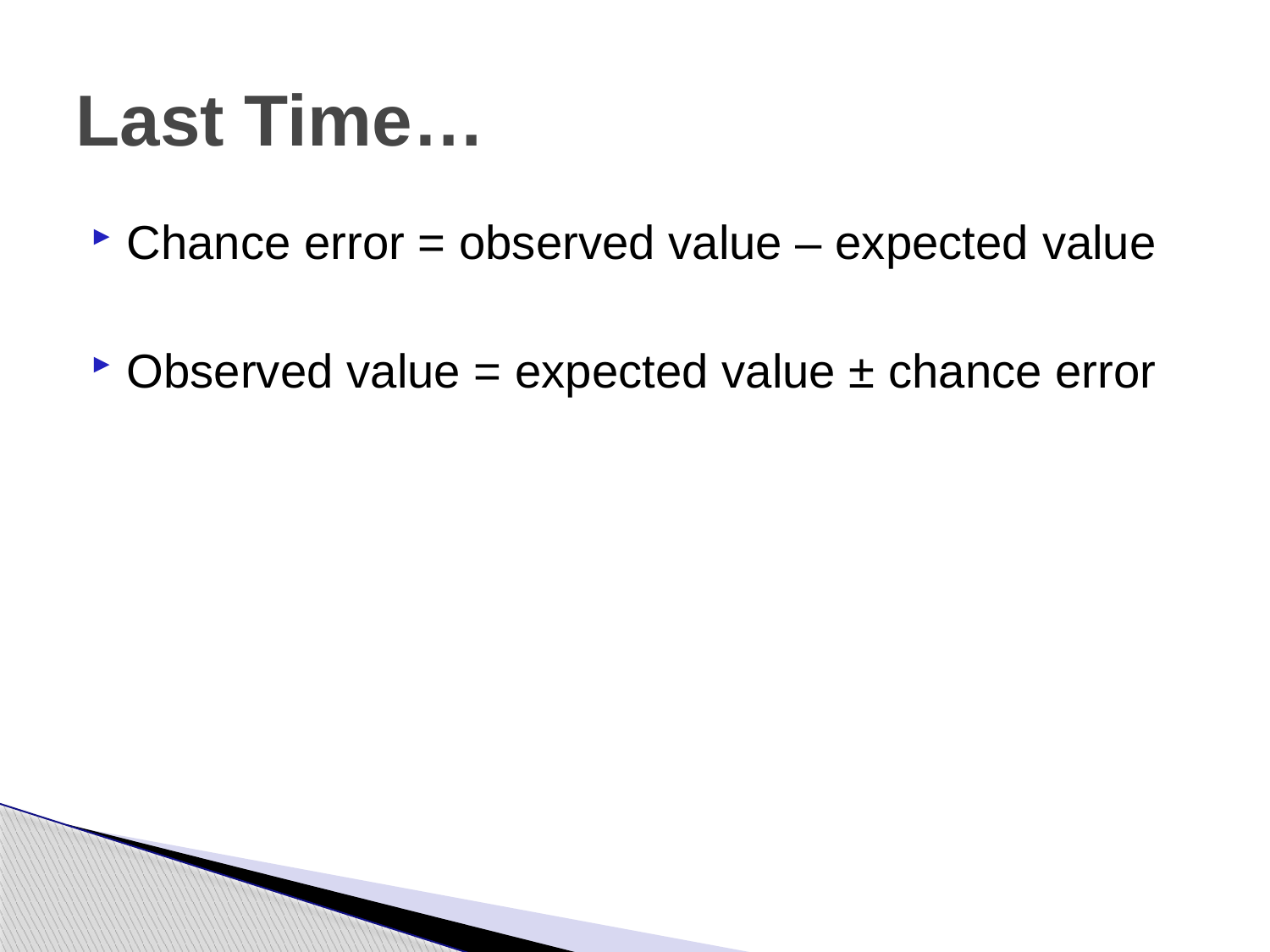

# Last Time…
Chance error = observed value – expected value

Observed value = expected value ± chance error